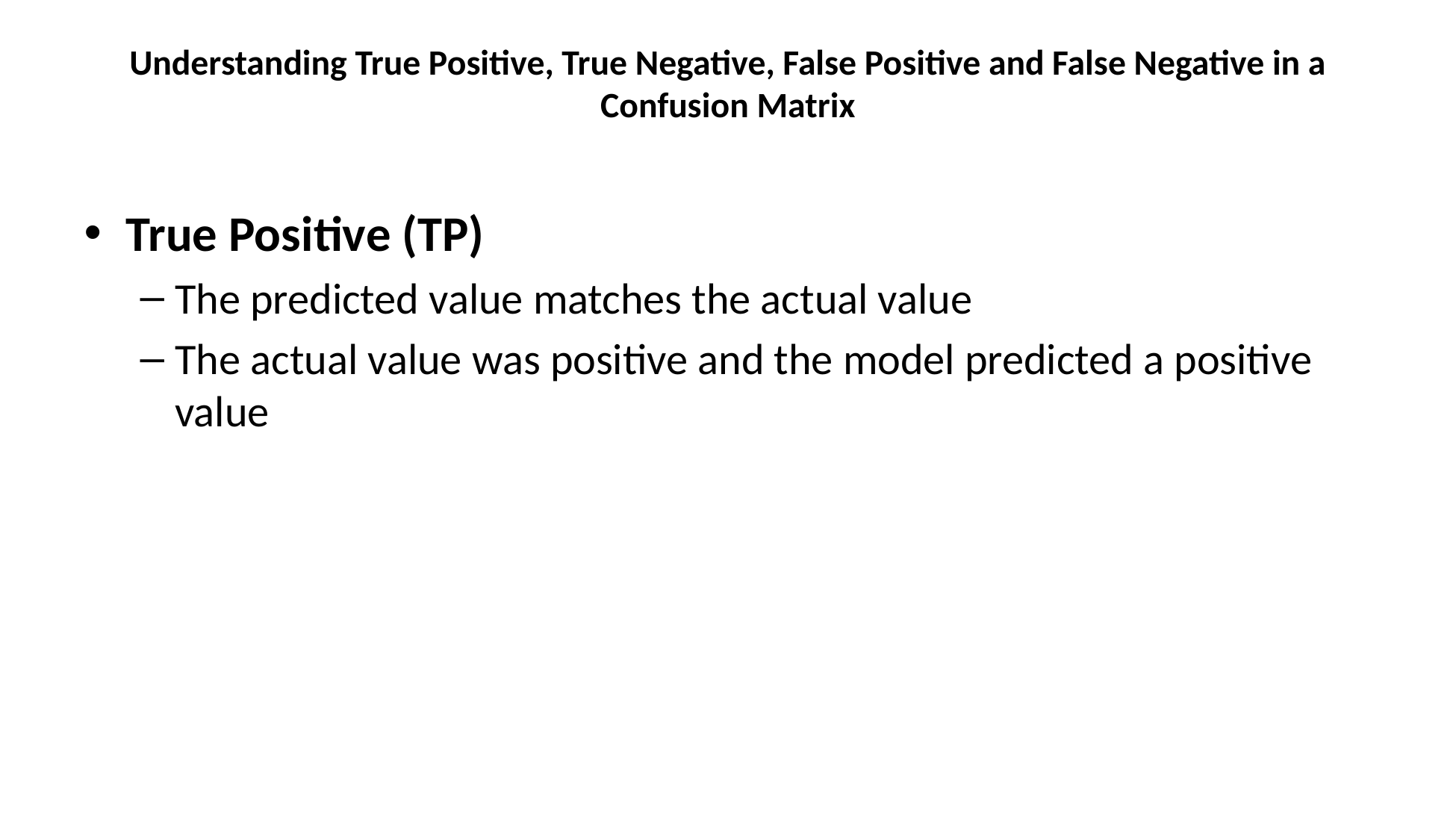

# Understanding True Positive, True Negative, False Positive and False Negative in a Confusion Matrix
True Positive (TP)
The predicted value matches the actual value
The actual value was positive and the model predicted a positive value